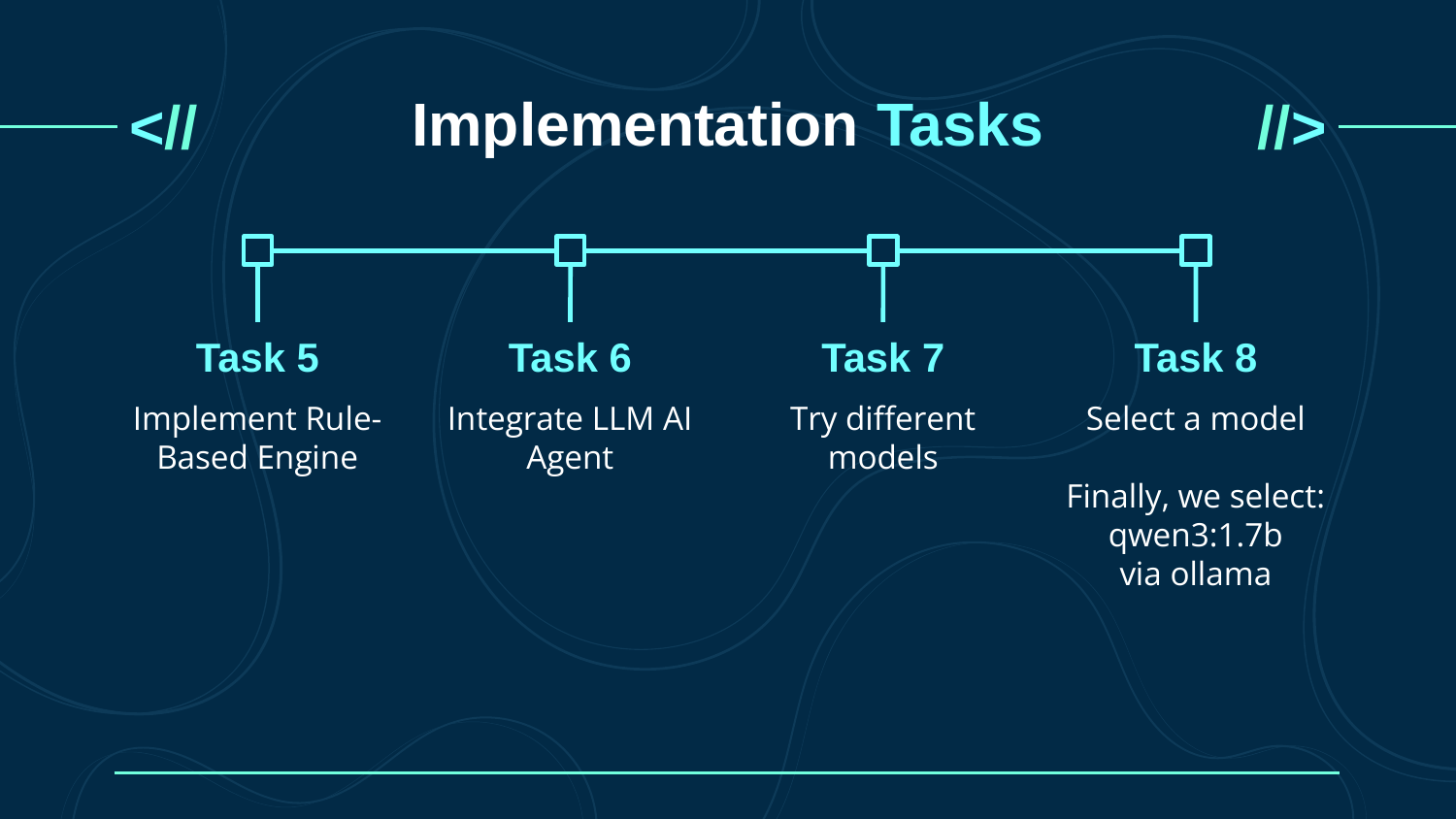

# Implementation Tasks
<//
//>

Task 5
Task 6
Task 7
Task 8
Implement Rule-Based Engine
Try different models
Select a model

Finally, we select:
qwen3:1.7b
via ollama
Integrate LLM AI Agent